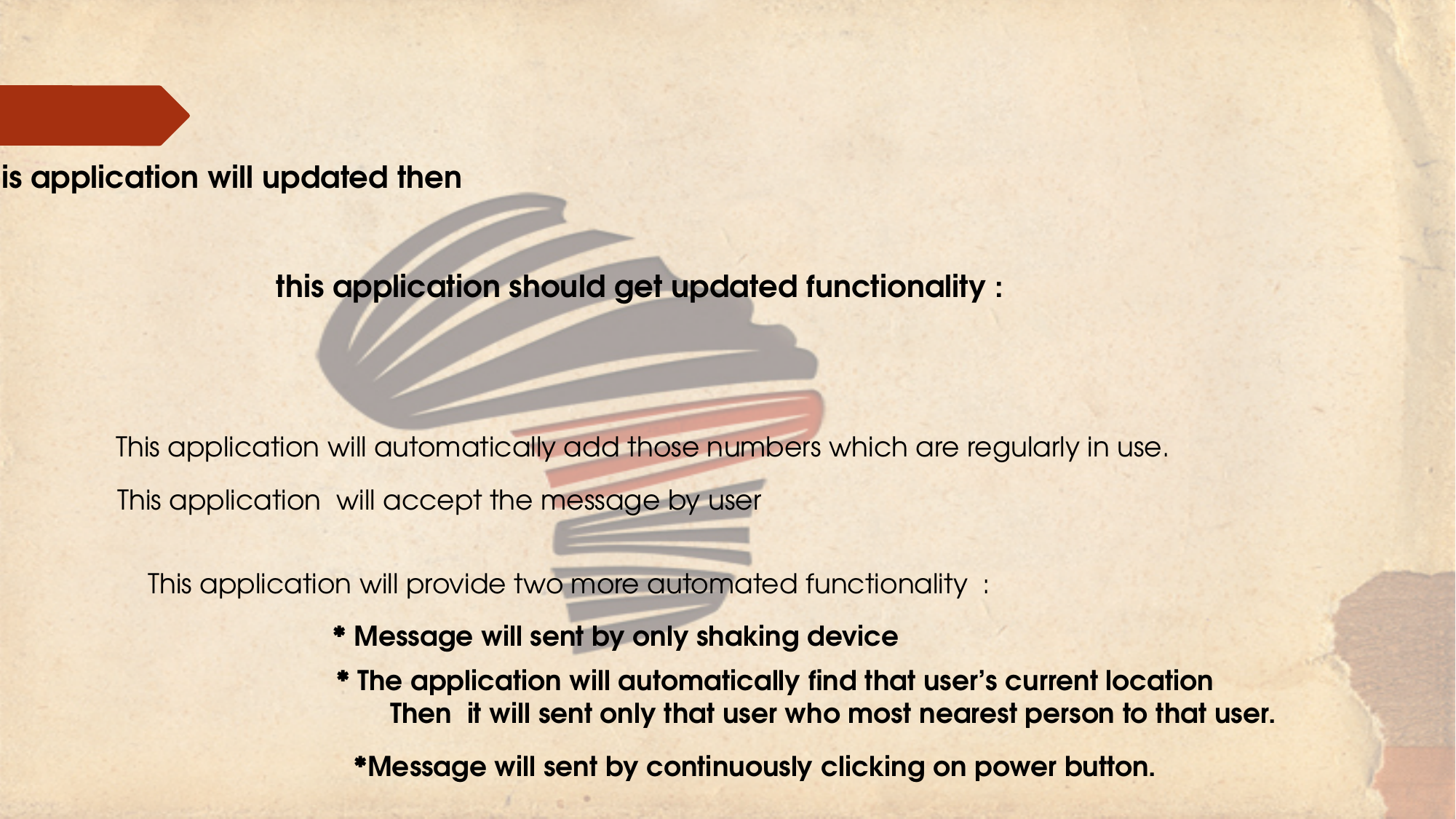

If this application will updated then

			this application should get updated functionality :
This application will automatically add those numbers which are regularly in use.
This application  will accept the message by user
This application will provide two more automated functionality  :
* Message will sent by only shaking device
* The application will automatically find that user’s current location
       Then  it will sent only that user who most nearest person to that user.
*Message will sent by continuously clicking on power button.